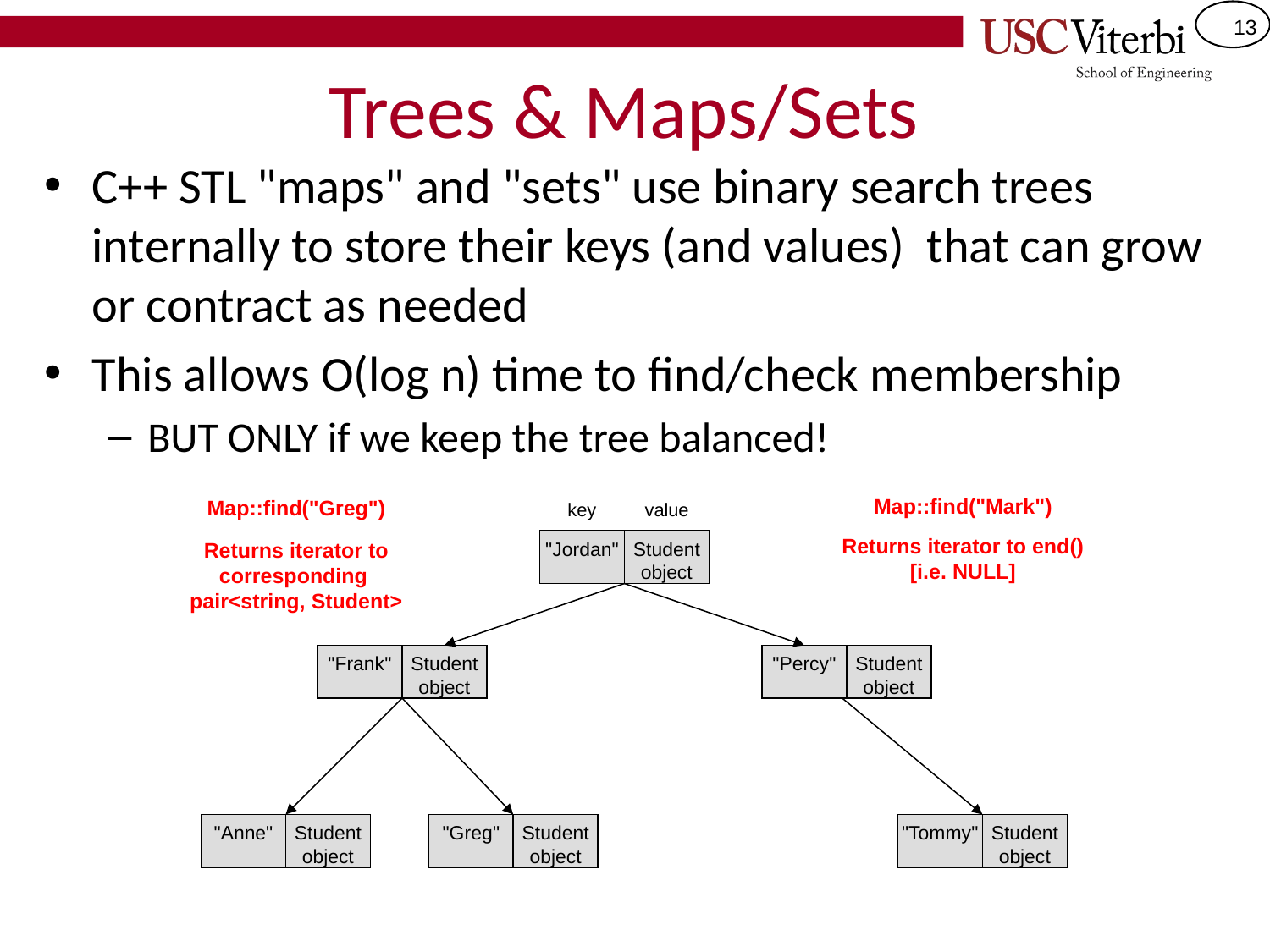

# Trees & Maps/Sets
C++ STL "maps" and "sets" use binary search trees internally to store their keys (and values)  that can grow or contract as needed
This allows O(log n) time to find/check membership
BUT ONLY if we keep the tree balanced!

Map::find("Mark")
Map::find("Greg")
key
value
Returns iterator to end() [i.e. NULL]
Returns iterator to corresponding
pair<string, Student>
"Jordan"
Student
object
"Frank"
Student
object
"Percy"
Student
object
"Anne"
Student
object
"Greg"
Student
object
"Tommy"
Student
object